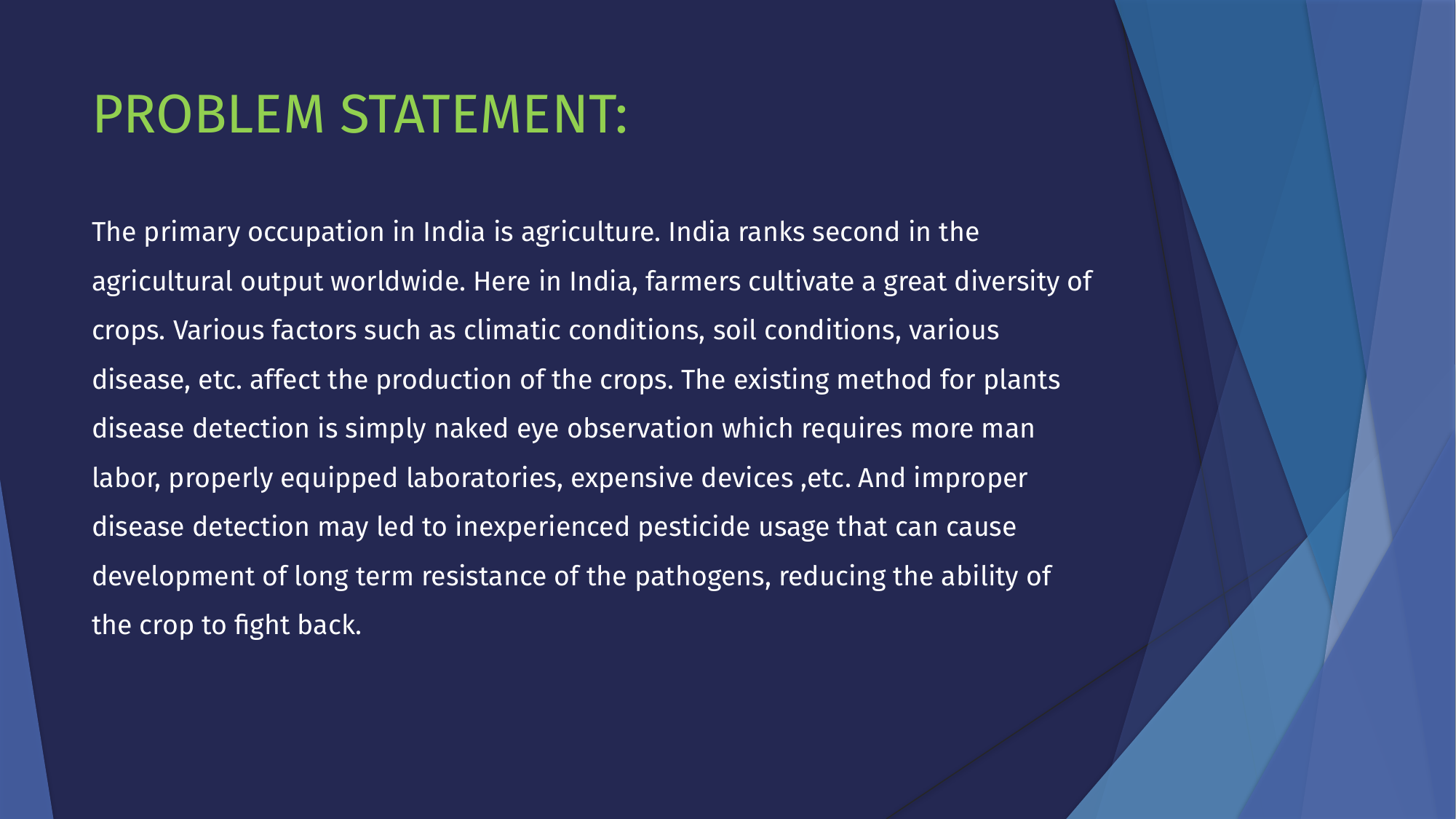

# PROBLEM STATEMENT:
The primary occupation in India is agriculture. India ranks second in the agricultural output worldwide. Here in India, farmers cultivate a great diversity of crops. Various factors such as climatic conditions, soil conditions, various disease, etc. affect the production of the crops. The existing method for plants disease detection is simply naked eye observation which requires more man labor, properly equipped laboratories, expensive devices ,etc. And improper disease detection may led to inexperienced pesticide usage that can cause development of long term resistance of the pathogens, reducing the ability of the crop to fight back.